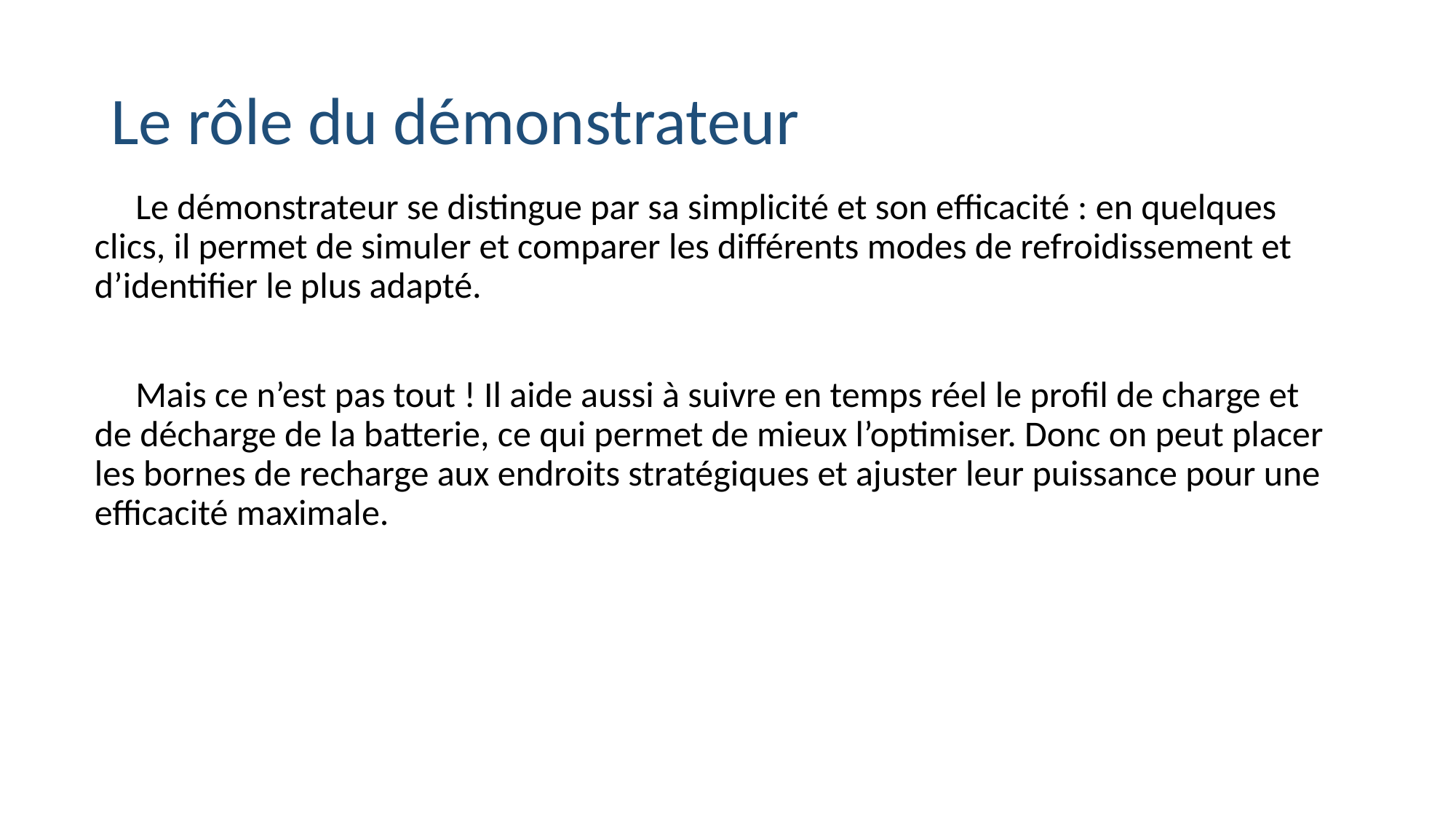

# Le rôle du démonstrateur
     Le démonstrateur se distingue par sa simplicité et son efficacité : en quelques clics, il permet de simuler et comparer les différents modes de refroidissement et d’identifier le plus adapté.

     Mais ce n’est pas tout ! Il aide aussi à suivre en temps réel le profil de charge et de décharge de la batterie, ce qui permet de mieux l’optimiser. Donc on peut placer les bornes de recharge aux endroits stratégiques et ajuster leur puissance pour une efficacité maximale.